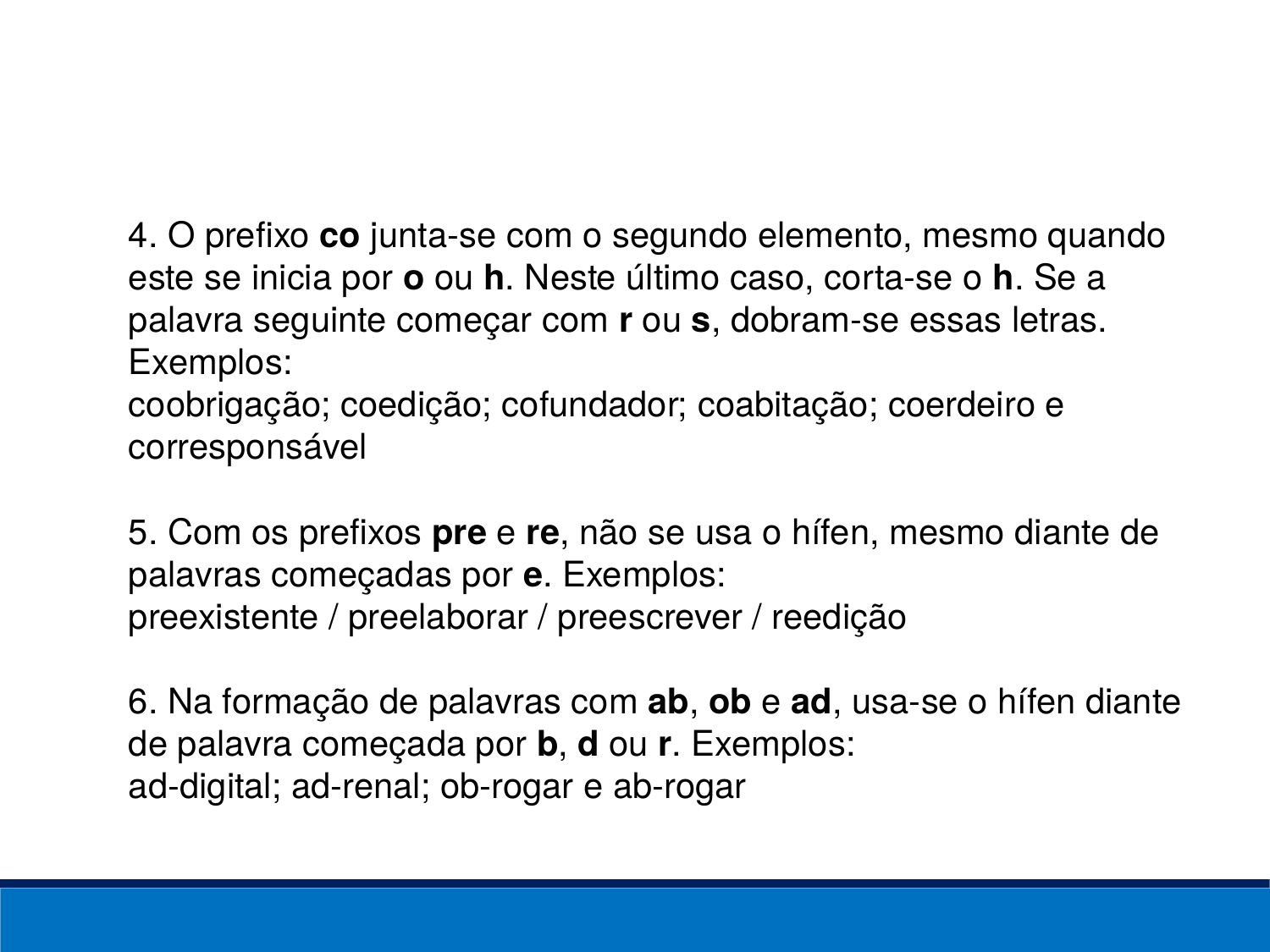

4. O prefixo co junta-se com o segundo elemento, mesmo quando este se inicia por o ou h. Neste último caso, corta-se o h. Se a palavra seguinte começar com r ou s, dobram-se essas letras. Exemplos:
coobrigação; coedição; cofundador; coabitação; coerdeiro e corresponsável
5. Com os prefixos pre e re, não se usa o hífen, mesmo diante de palavras começadas por e. Exemplos:
preexistente / preelaborar / preescrever / reedição

6. Na formação de palavras com ab, ob e ad, usa-se o hífen diante de palavra começada por b, d ou r. Exemplos:
ad-digital; ad-renal; ob-rogar e ab-rogar